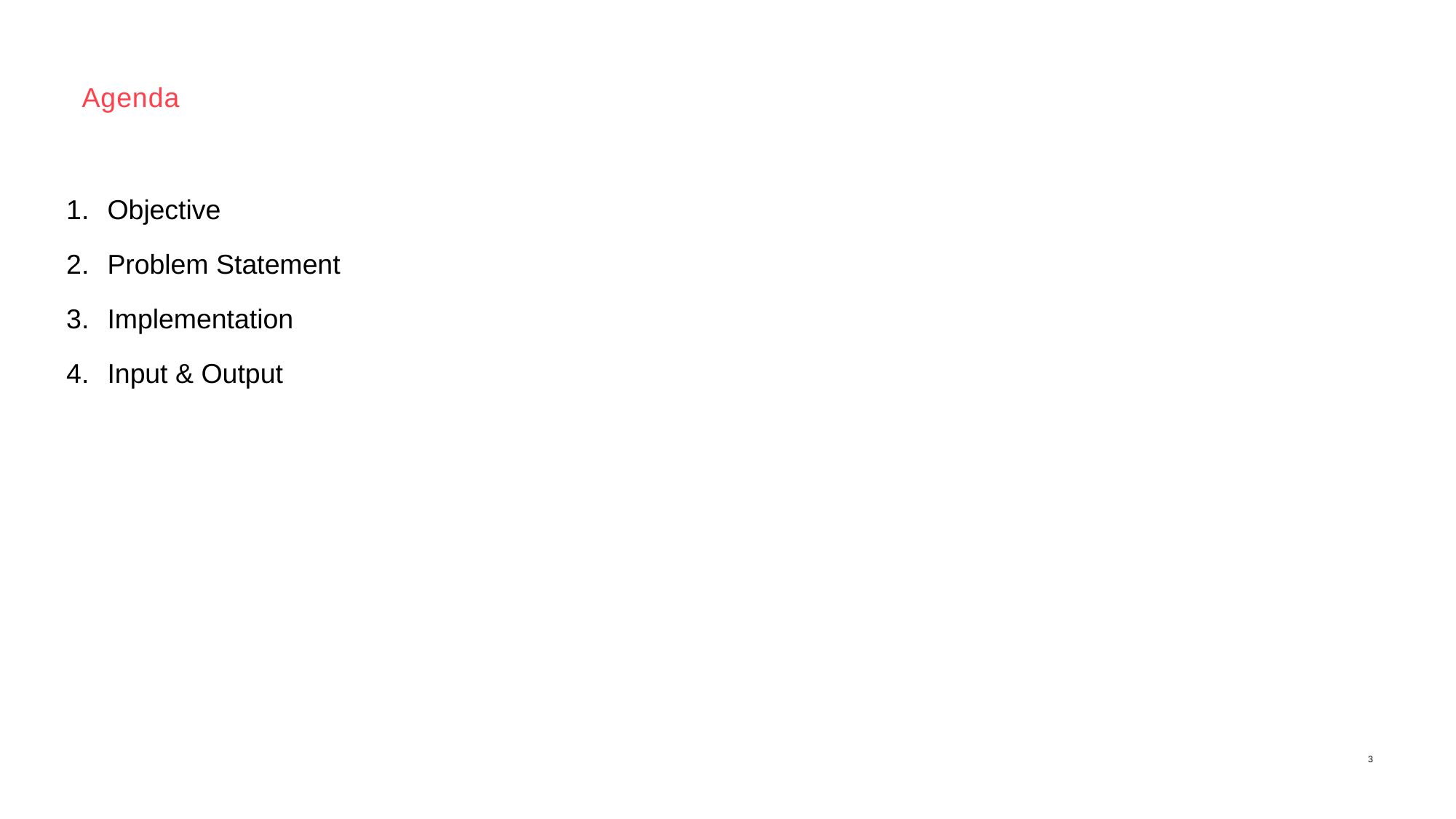

Objective
Problem Statement
Implementation
Input & Output
# Agenda
3